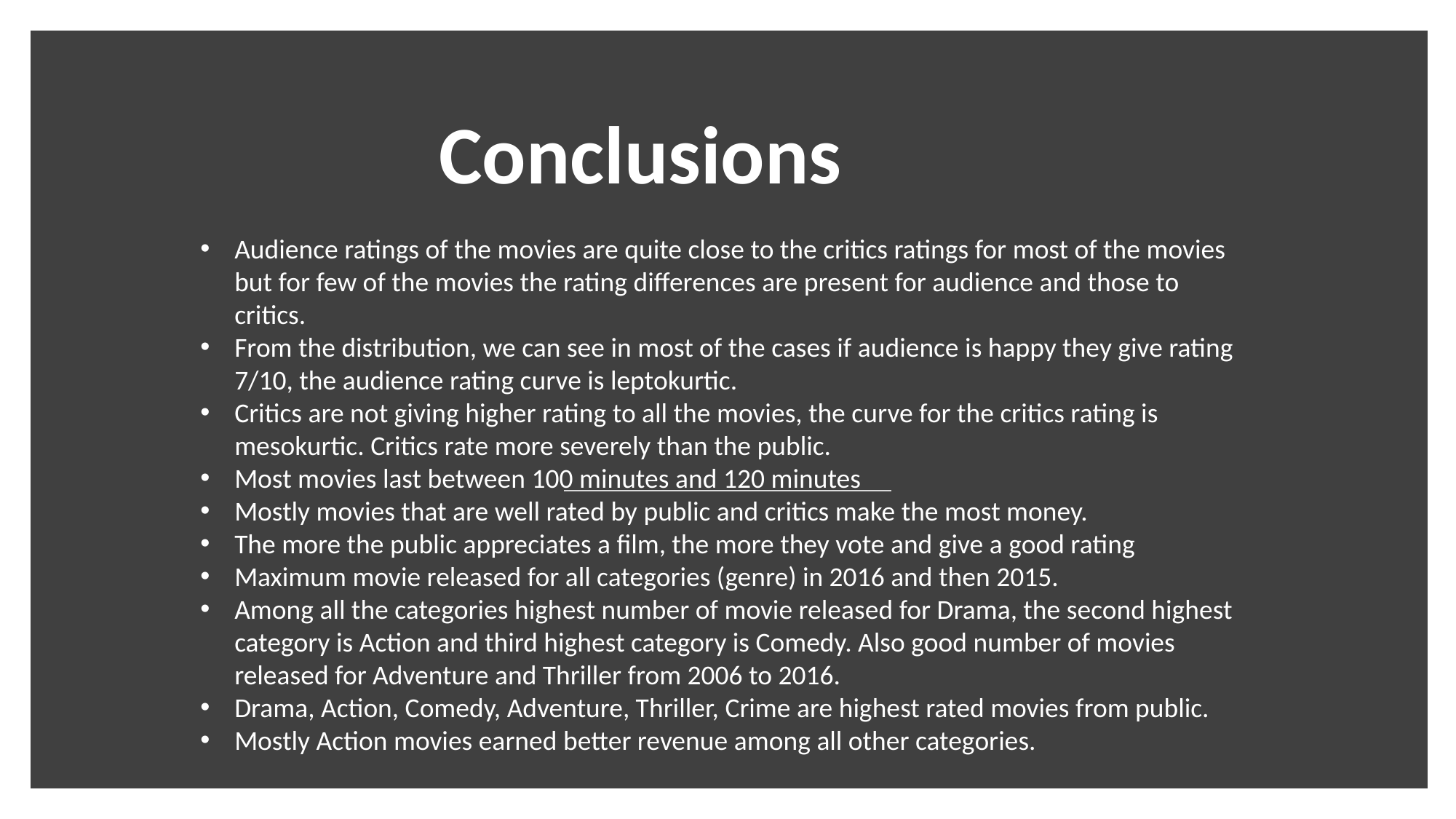

Conclusions
Audience ratings of the movies are quite close to the critics ratings for most of the movies but for few of the movies the rating differences are present for audience and those to critics.
From the distribution, we can see in most of the cases if audience is happy they give rating 7/10, the audience rating curve is leptokurtic.
Critics are not giving higher rating to all the movies, the curve for the critics rating is mesokurtic. Critics rate more severely than the public.
Most movies last between 100 minutes and 120 minutes
Mostly movies that are well rated by public and critics make the most money.
The more the public appreciates a film, the more they vote and give a good rating
Maximum movie released for all categories (genre) in 2016 and then 2015.
Among all the categories highest number of movie released for Drama, the second highest category is Action and third highest category is Comedy. Also good number of movies released for Adventure and Thriller from 2006 to 2016.
Drama, Action, Comedy, Adventure, Thriller, Crime are highest rated movies from public.
Mostly Action movies earned better revenue among all other categories.